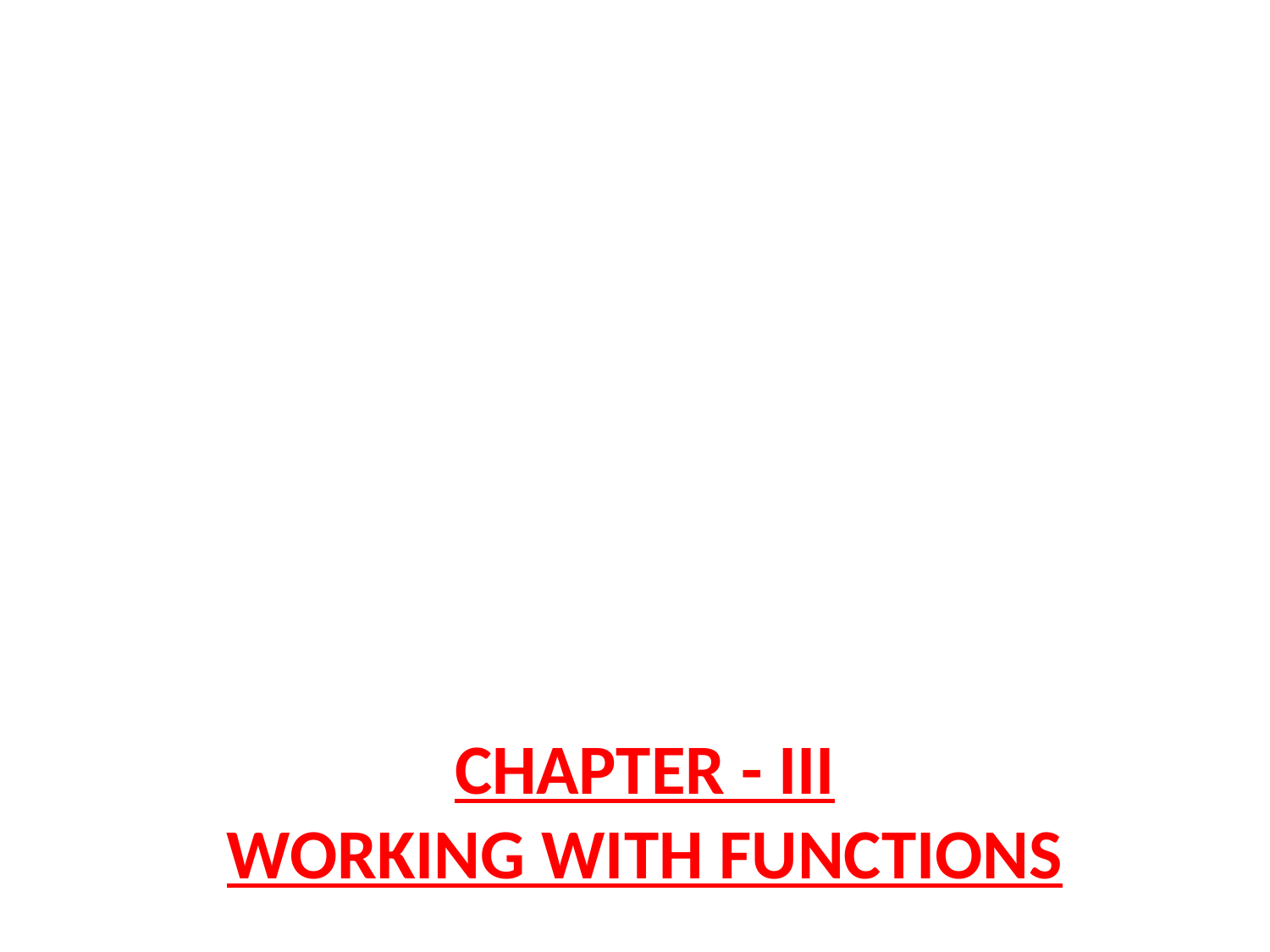

# CHAPTER - III WORKING WITH FUNCTIONS